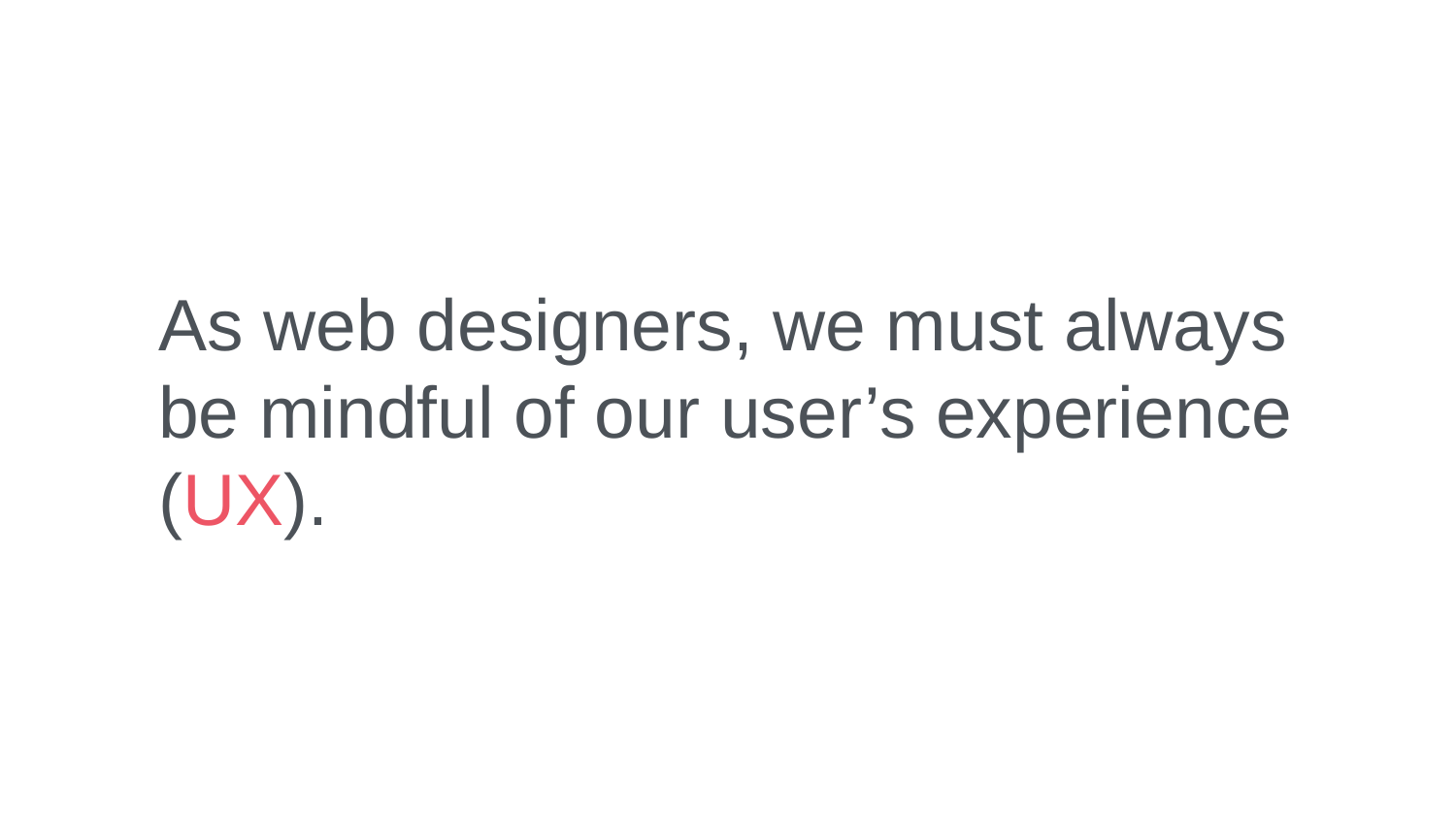

As web designers, we must always be mindful of our user’s experience (UX).